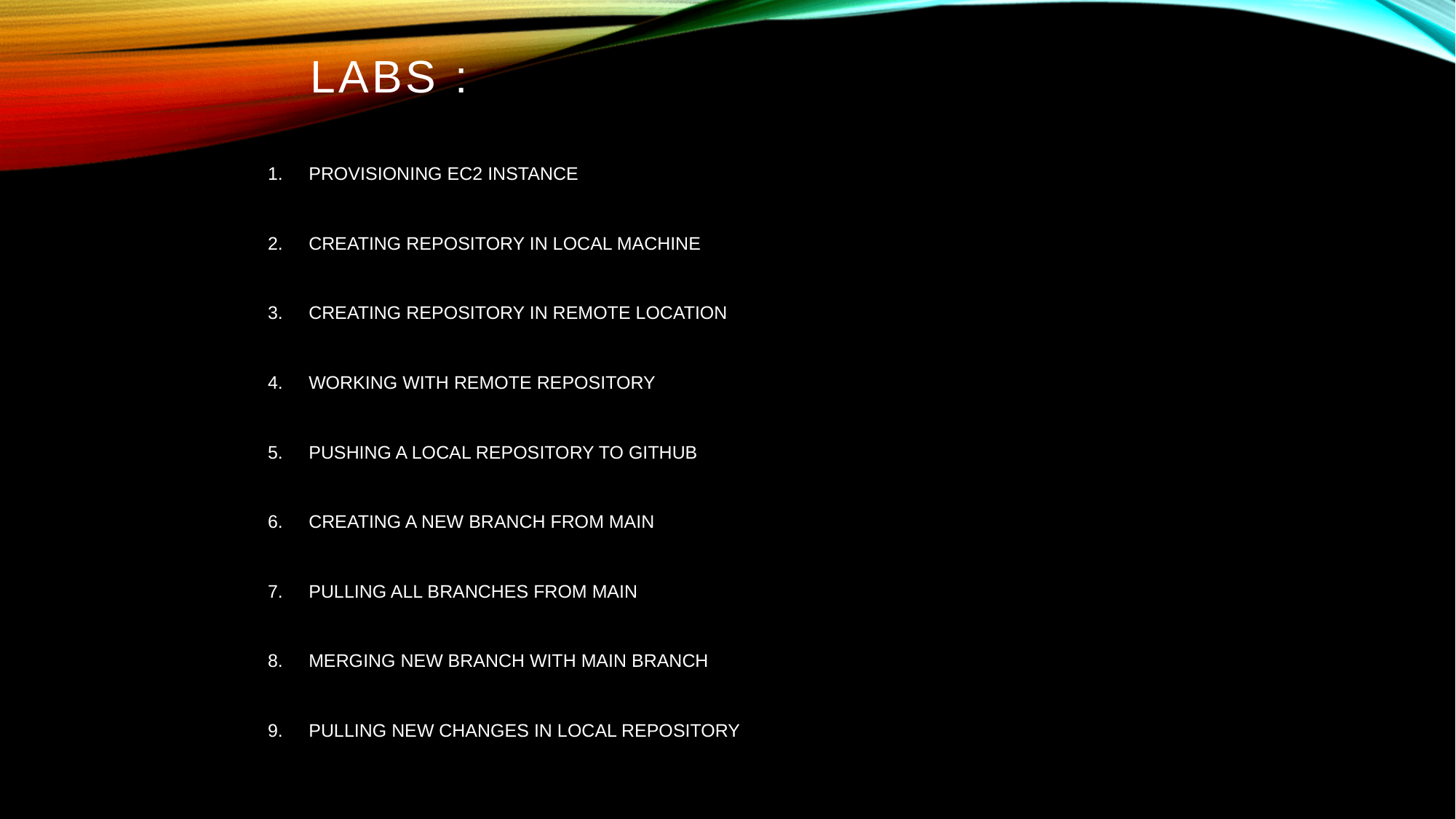

# LABS :
PROVISIONING EC2 INSTANCE

CREATING REPOSITORY IN LOCAL MACHINE

CREATING REPOSITORY IN REMOTE LOCATION

WORKING WITH REMOTE REPOSITORY

PUSHING A LOCAL REPOSITORY TO GITHUB

CREATING A NEW BRANCH FROM MAIN

PULLING ALL BRANCHES FROM MAIN

MERGING NEW BRANCH WITH MAIN BRANCH

PULLING NEW CHANGES IN LOCAL REPOSITORY